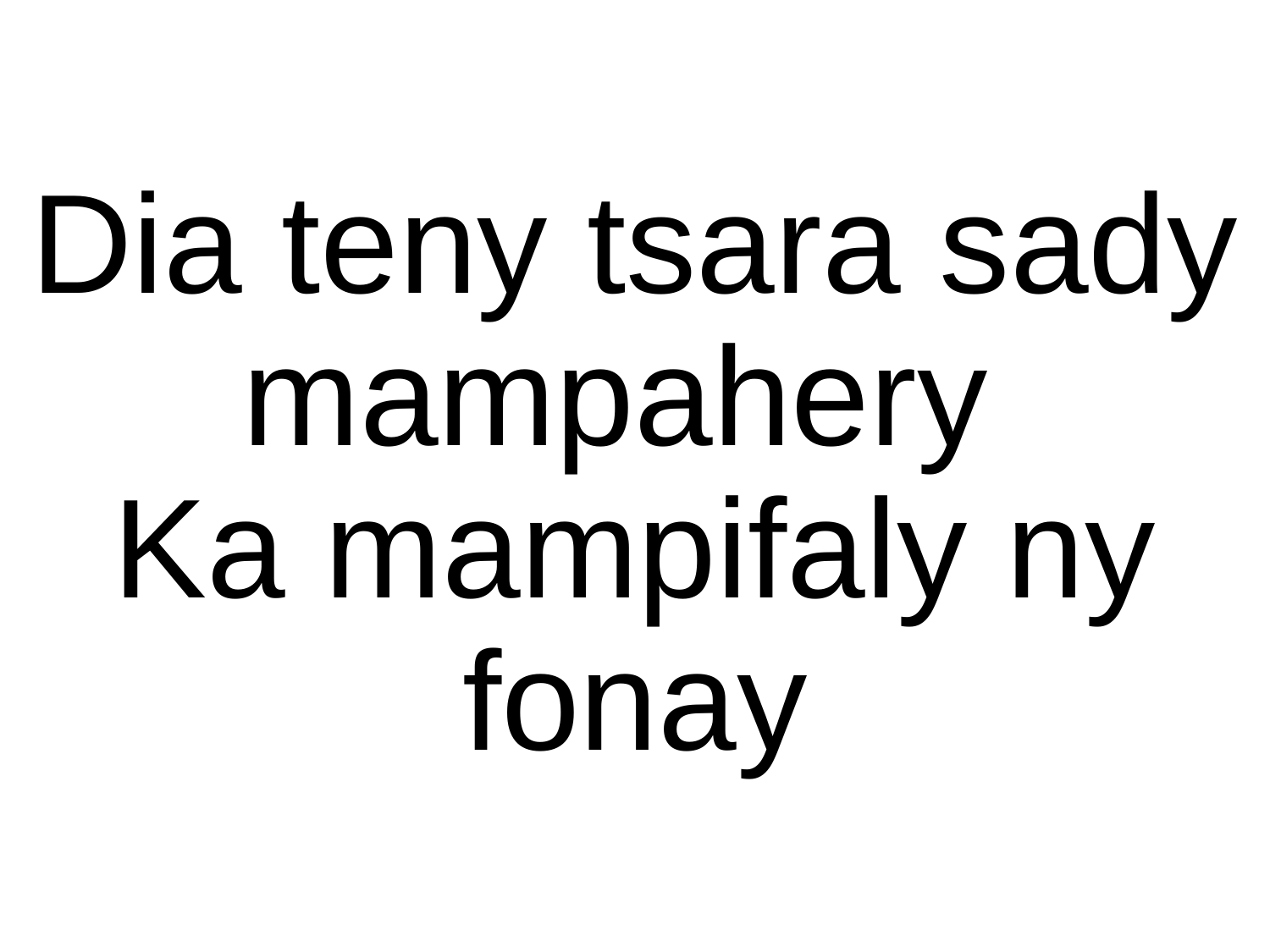

Dia teny tsara sady mampahery
Ka mampifaly ny fonay